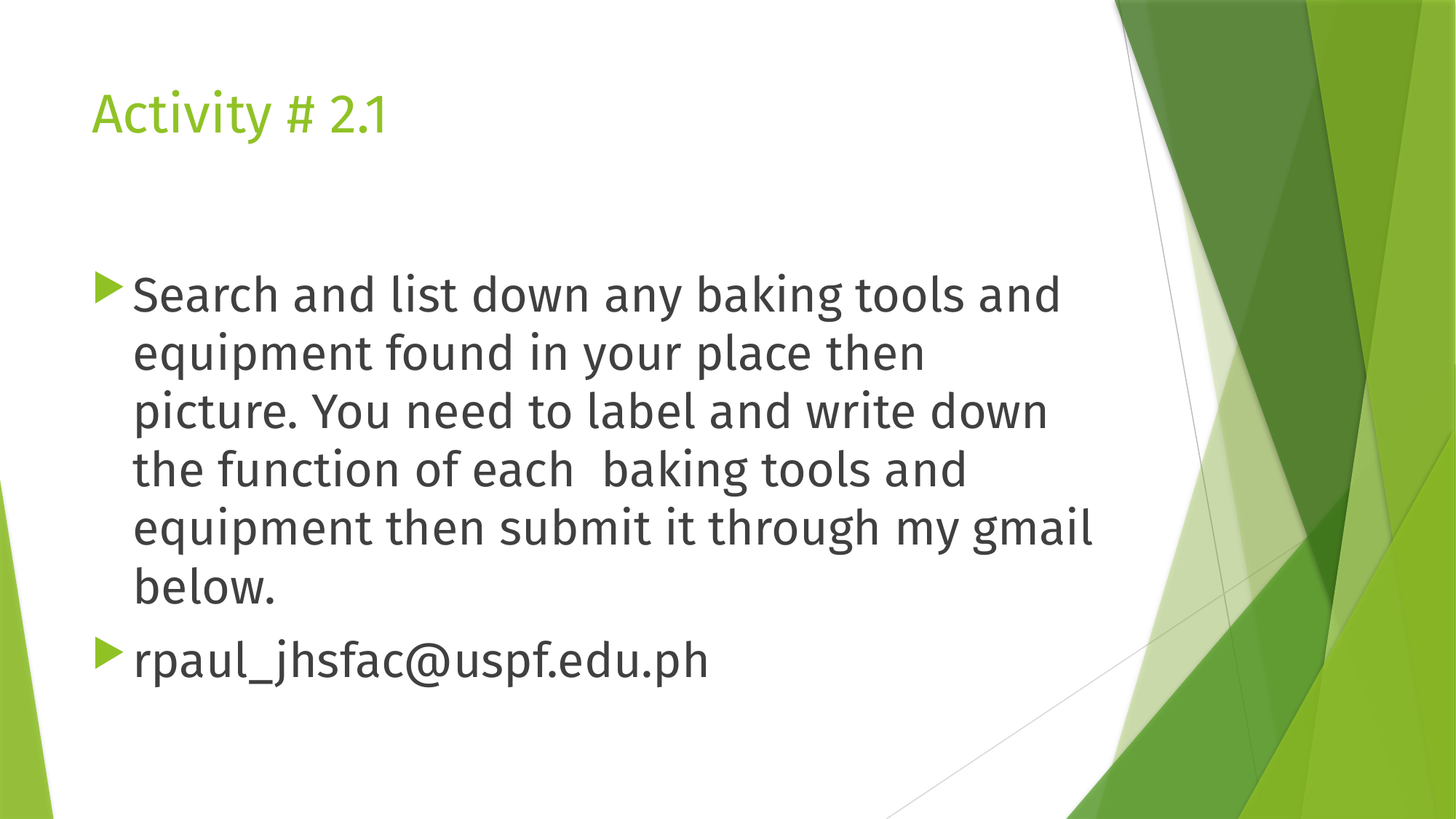

# Activity # 2.1
Search and list down any baking tools and equipment found in your place then picture. You need to label and write down the function of each  baking tools and equipment then submit it through my gmail below.
rpaul_jhsfac@uspf.edu.ph